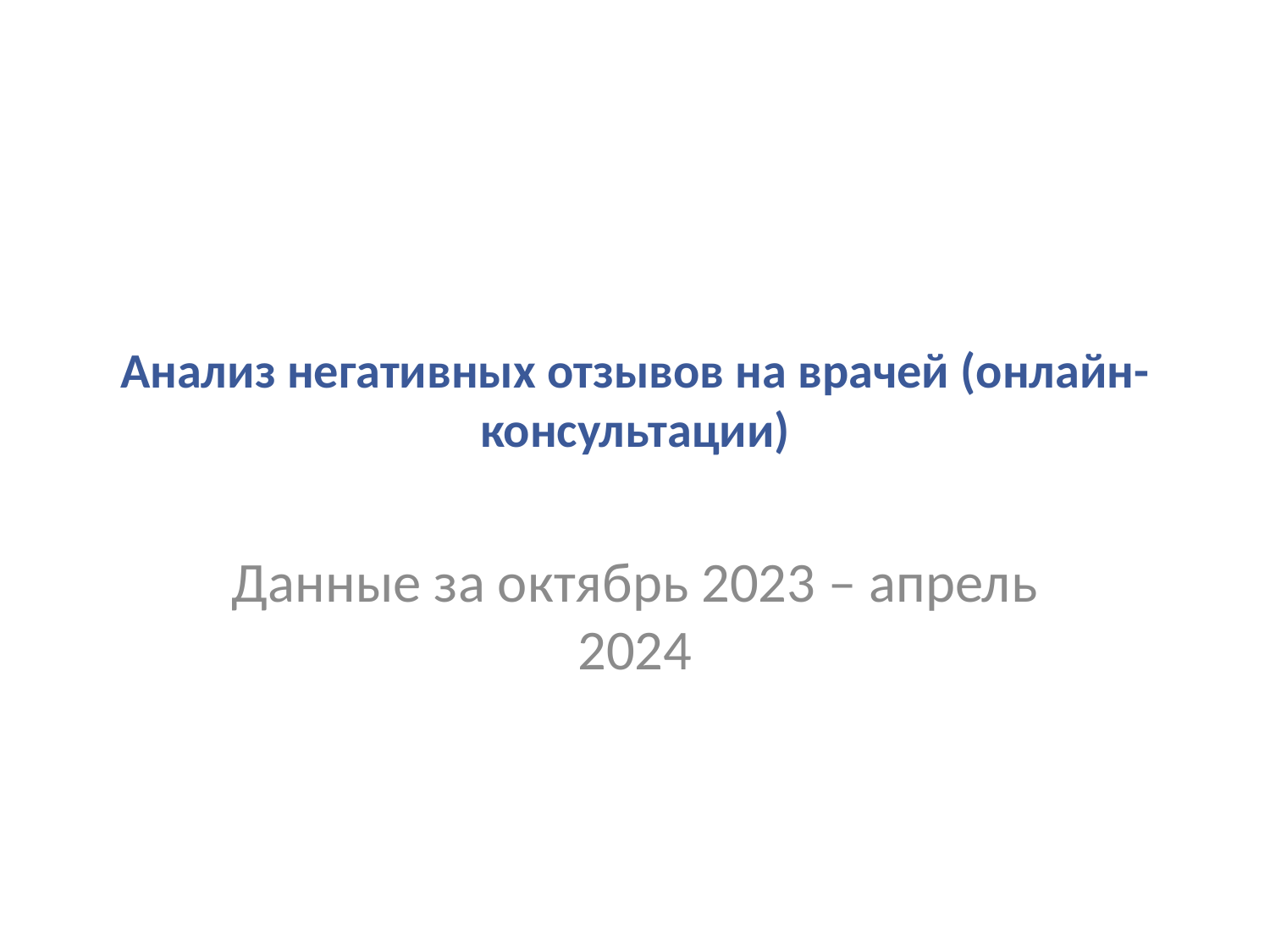

# Анализ негативных отзывов на врачей (онлайн-консультации)
Данные за октябрь 2023 – апрель 2024